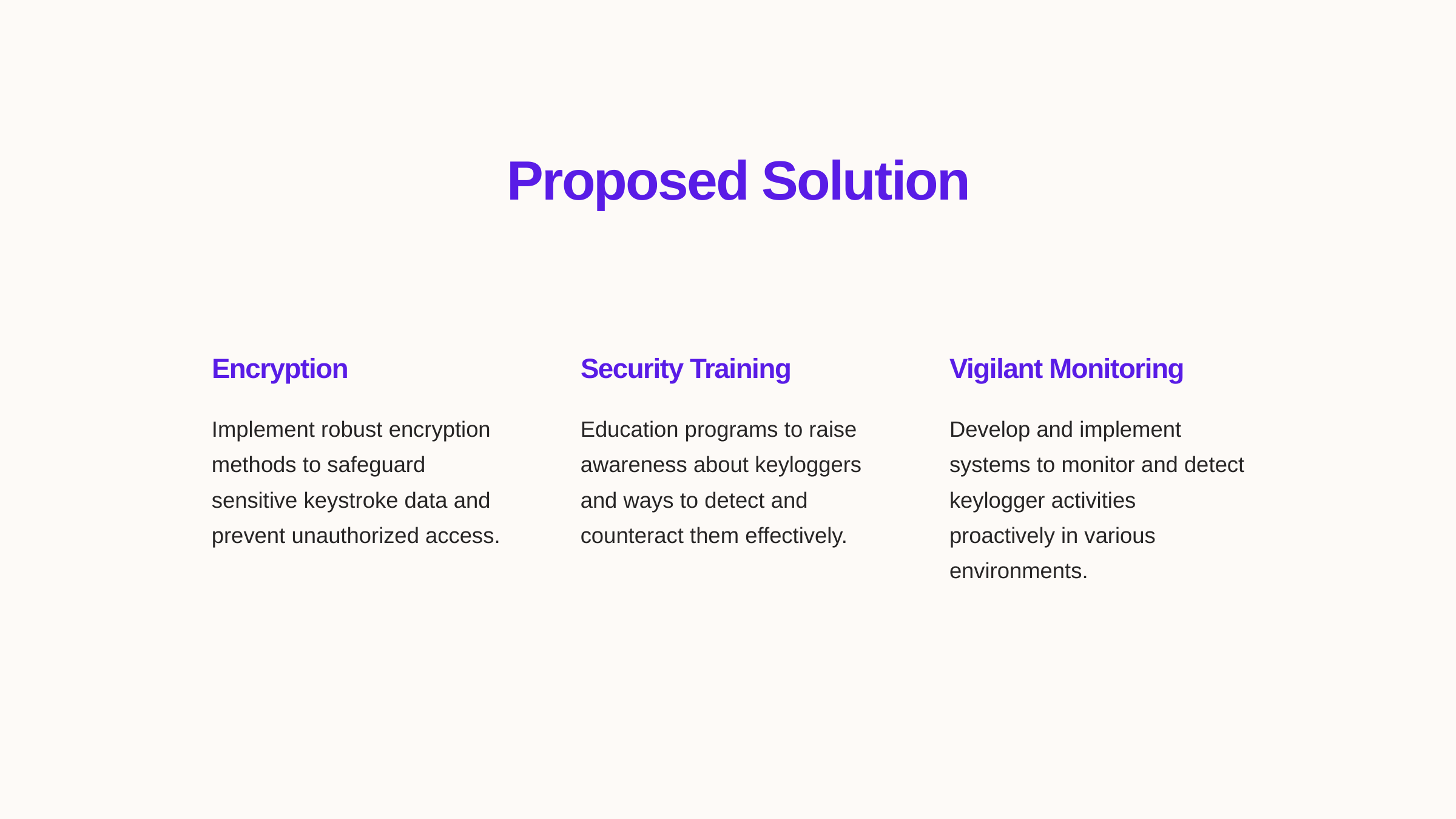

Proposed Solution
Encryption
Security Training
Vigilant Monitoring
Implement robust encryption methods to safeguard sensitive keystroke data and prevent unauthorized access.
Education programs to raise awareness about keyloggers and ways to detect and counteract them effectively.
Develop and implement systems to monitor and detect keylogger activities proactively in various environments.